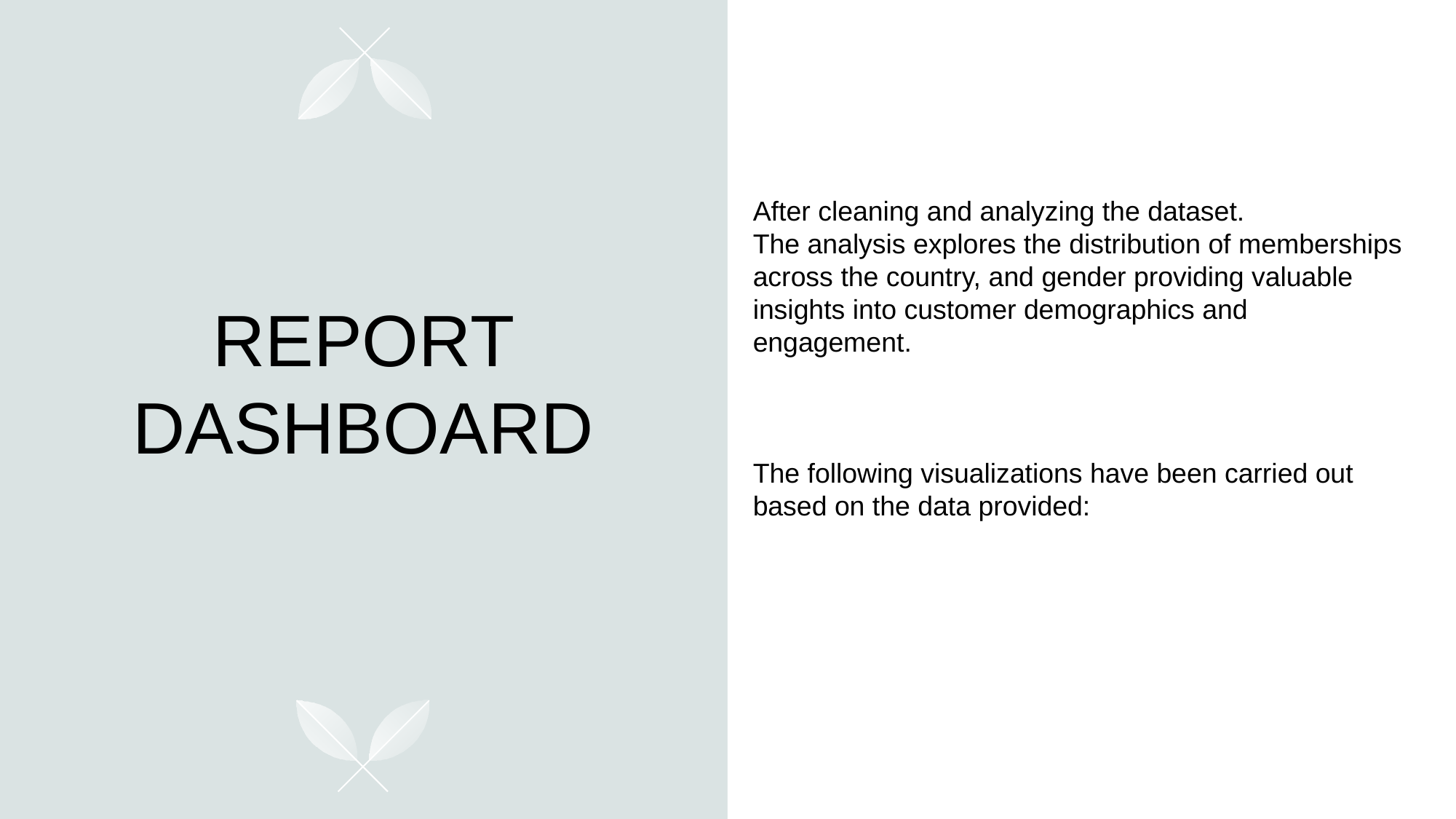

# REPORT DASHBOARD
After cleaning and analyzing the dataset.
The analysis explores the distribution of memberships across the country, and gender providing valuable insights into customer demographics and engagement.

The following visualizations have been carried out based on the data provided: